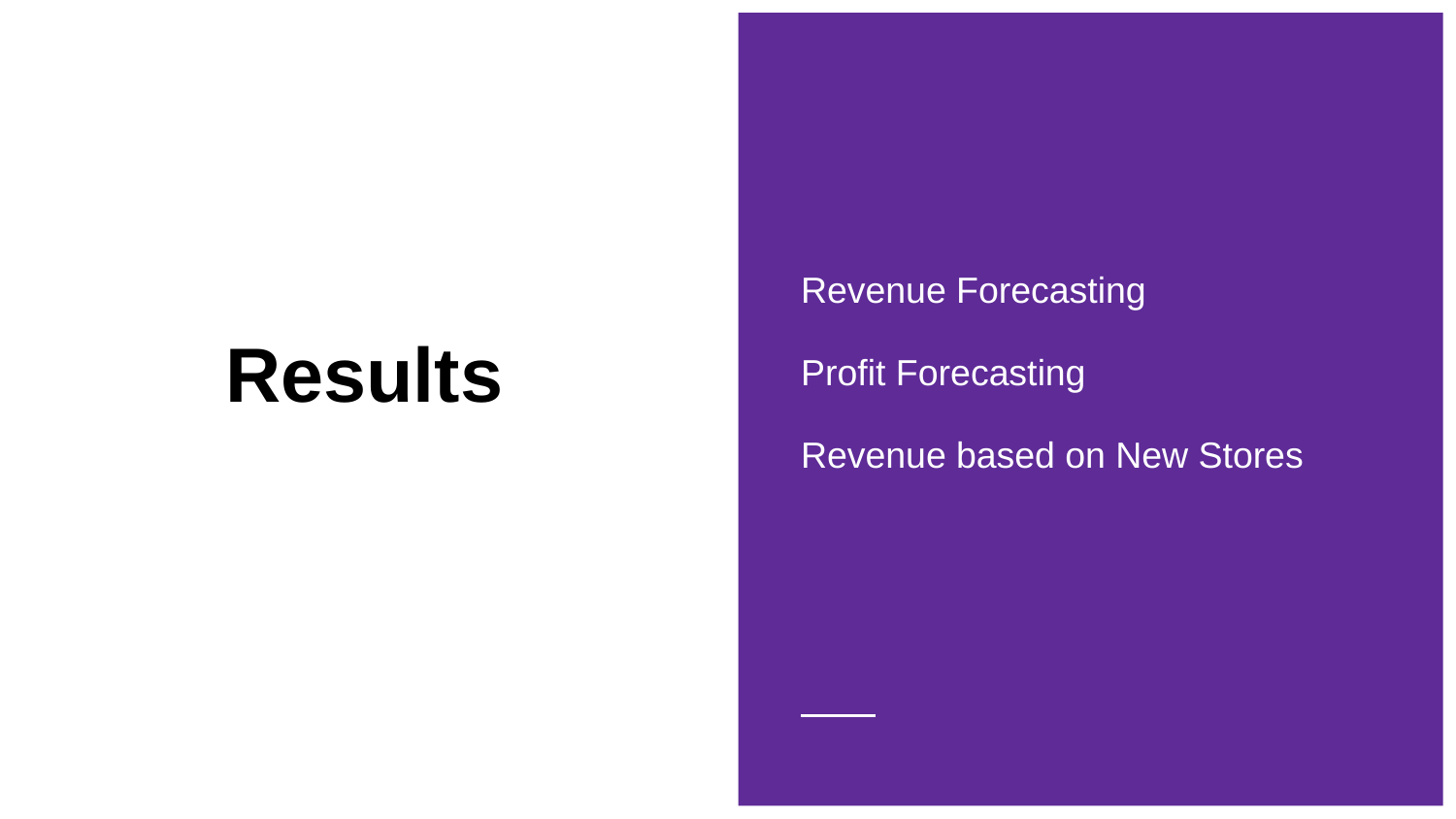

Revenue Forecasting
Profit Forecasting
Revenue based on New Stores

# Results